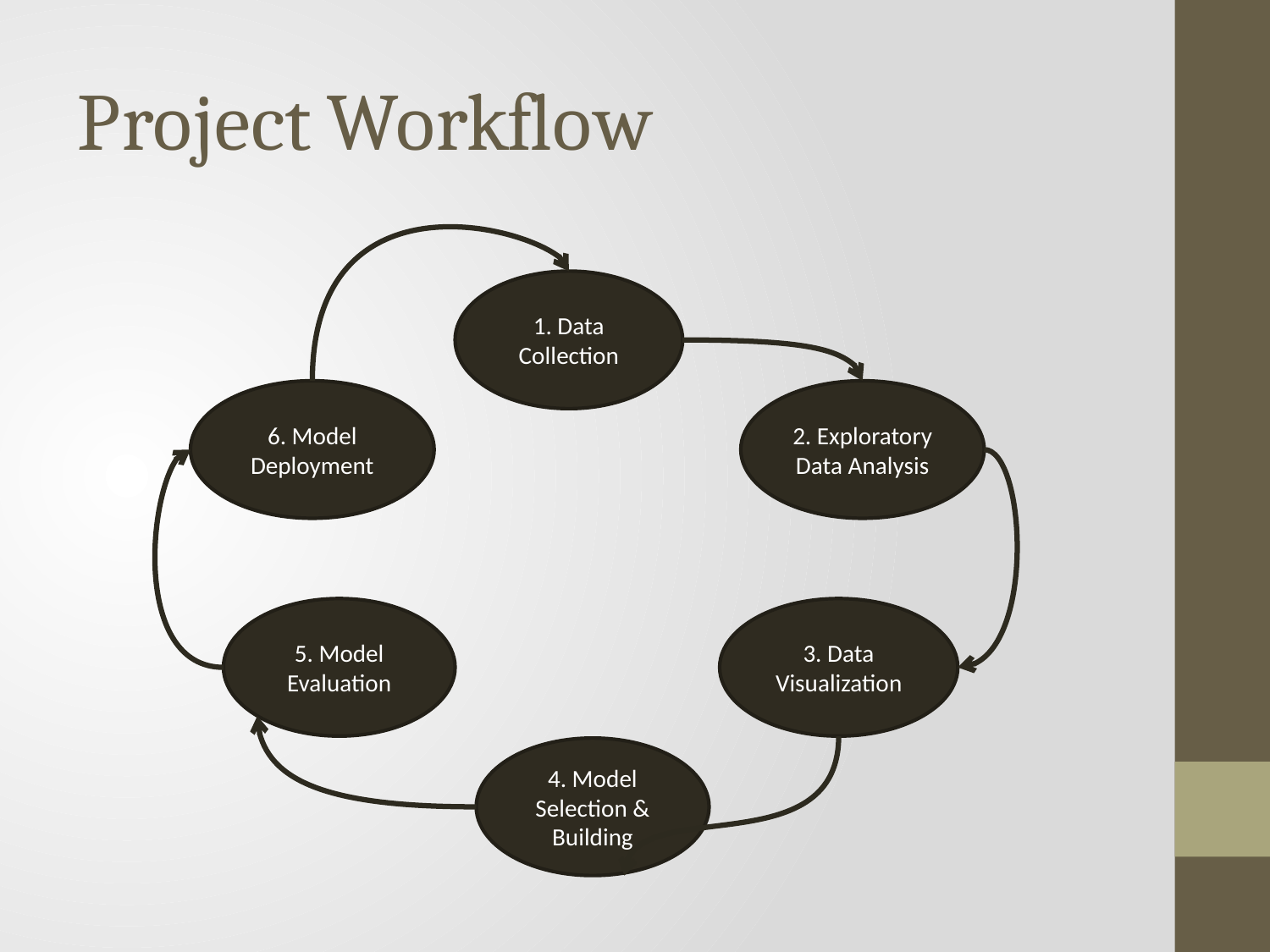

# Project Workflow
1. Data Collection
6. Model Deployment
2. Exploratory Data Analysis
5. Model Evaluation
3. Data Visualization
4. Model Selection & Building